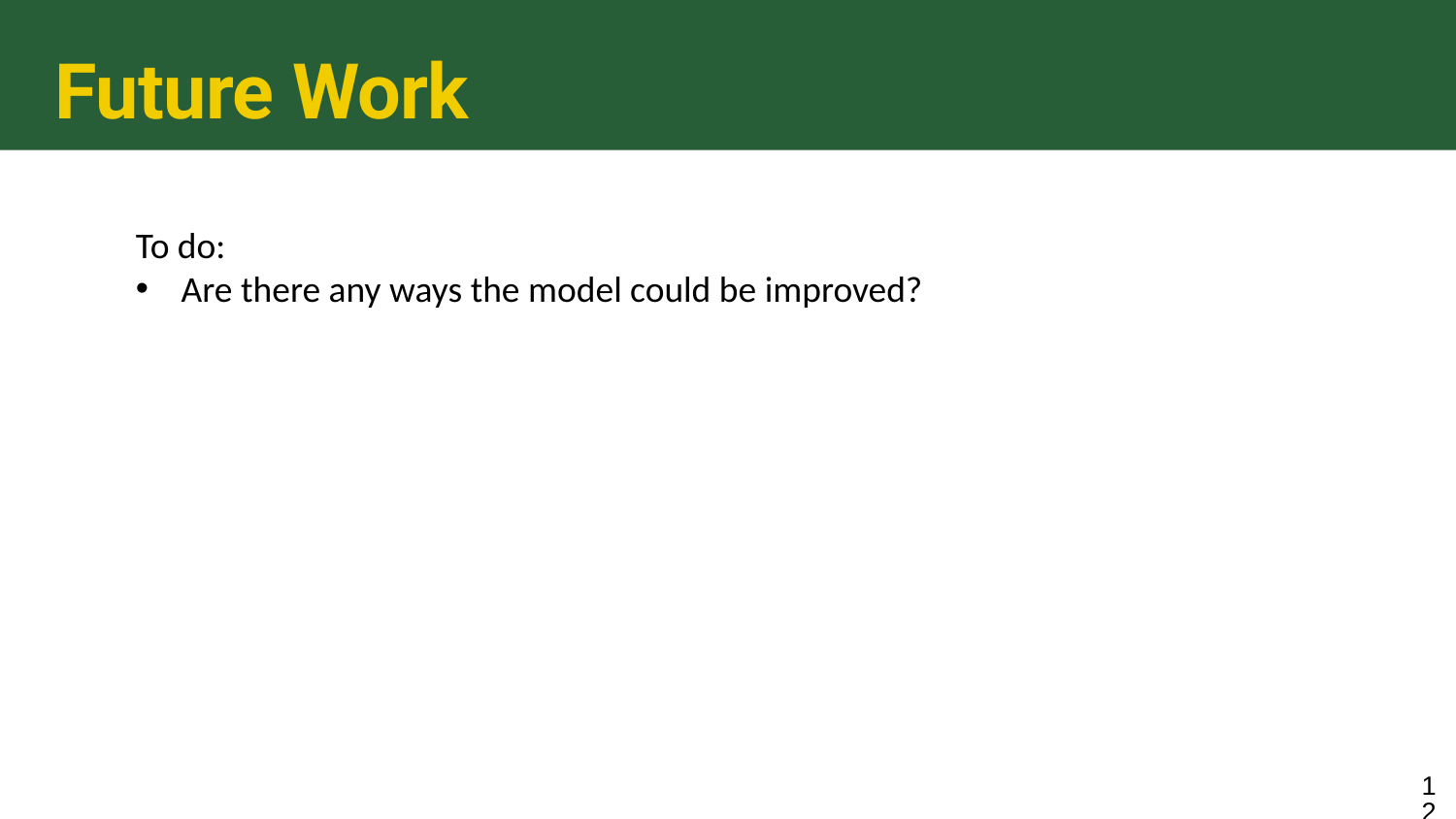

# Future Work
To do:
Are there any ways the model could be improved?
12